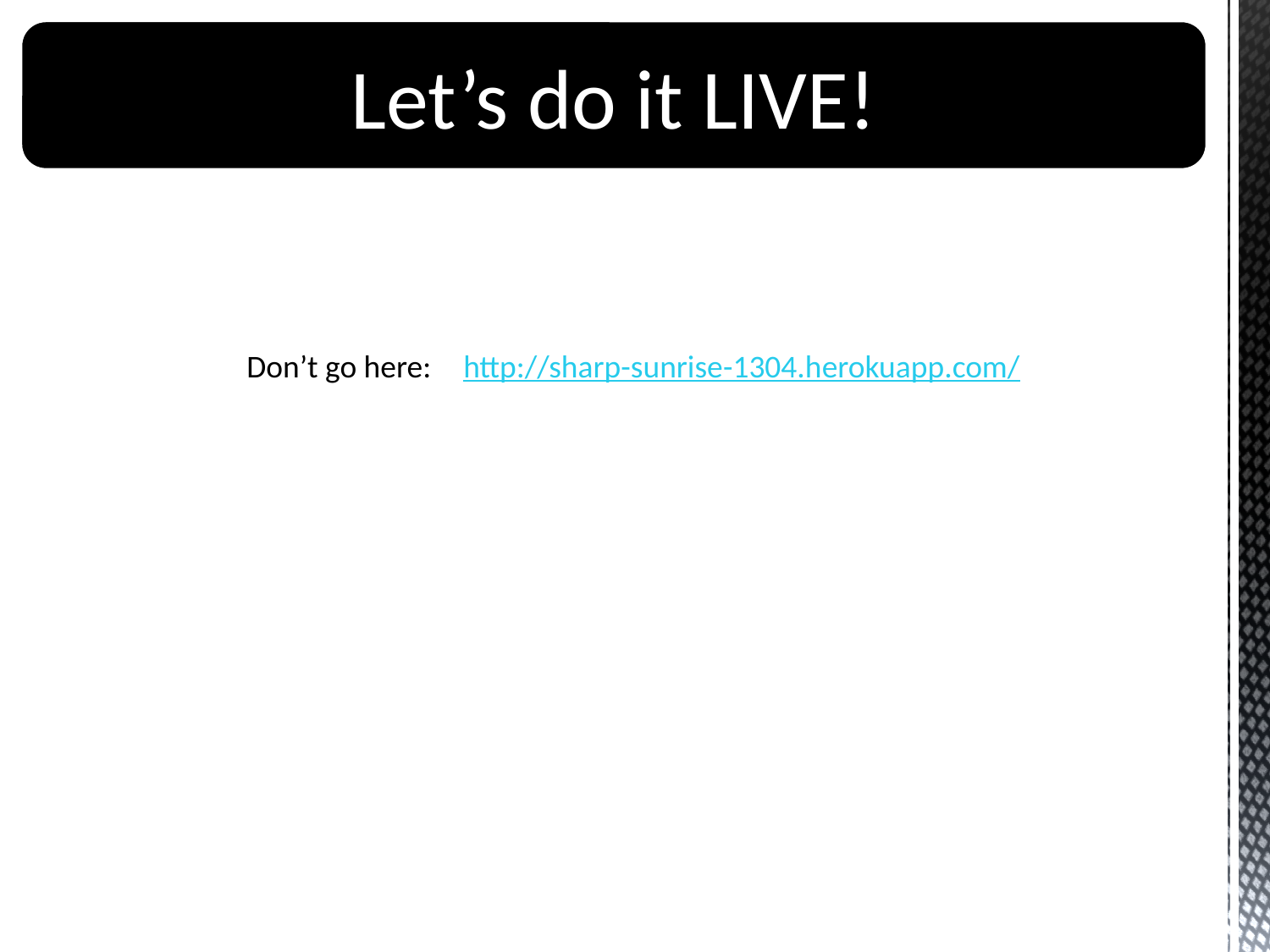

Let’s do it LIVE!
Don’t go here:
http://sharp-sunrise-1304.herokuapp.com/